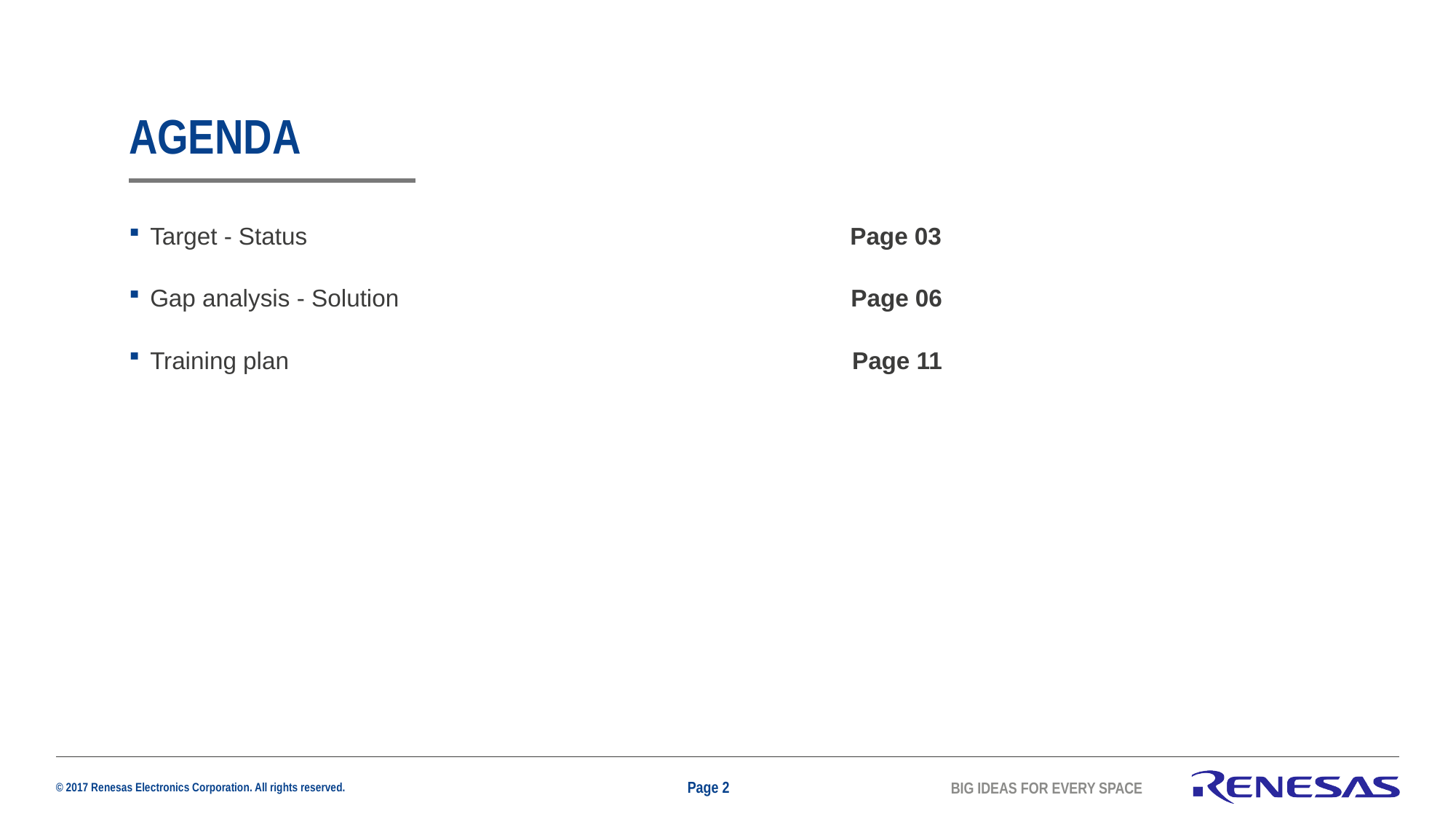

# Agenda
Target - Status	Page 03
Gap analysis - Solution	Page 06
Training plan	Page 11
Page 2